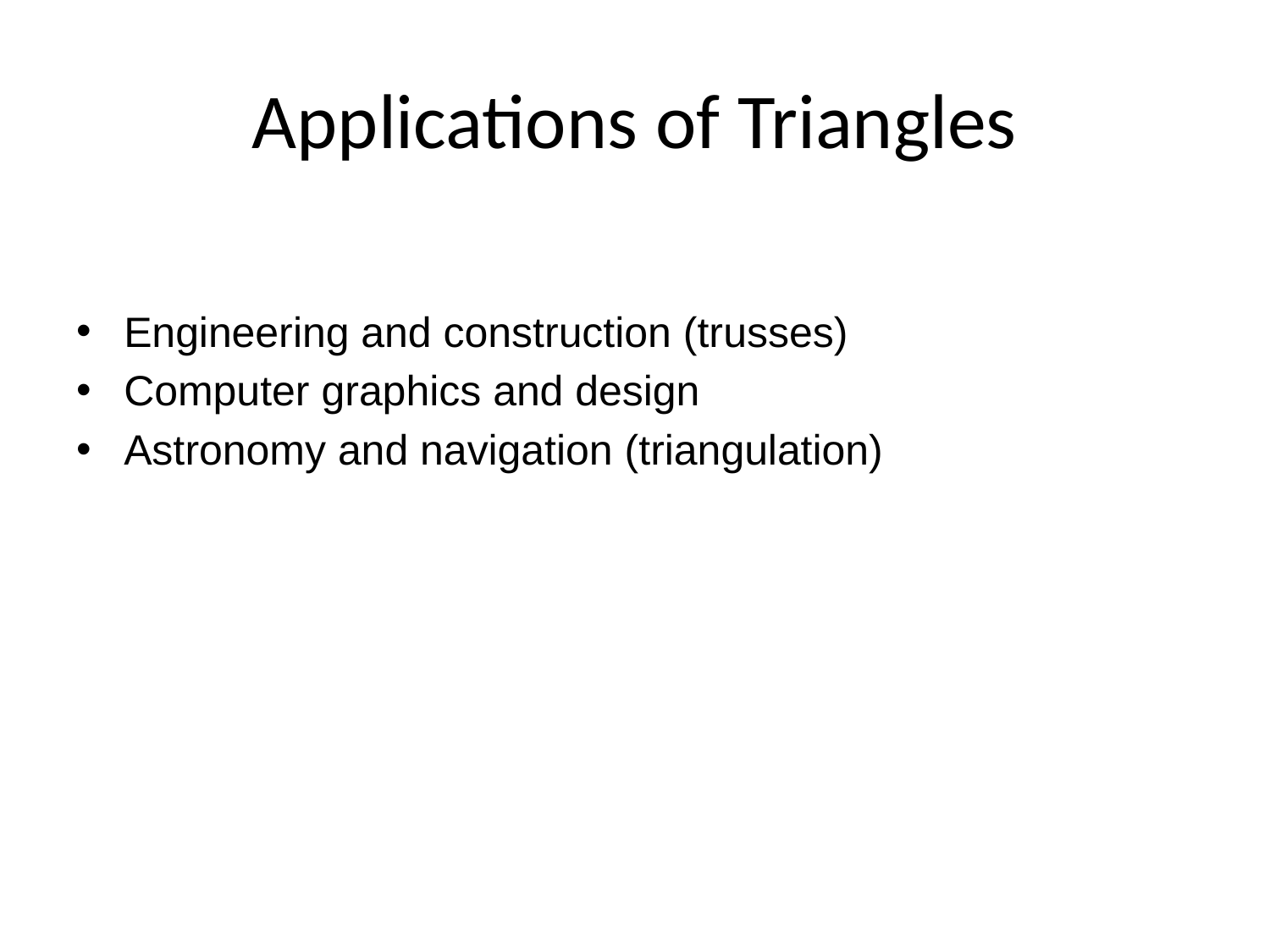

# Applications of Triangles

Engineering and construction (trusses)
Computer graphics and design
Astronomy and navigation (triangulation)